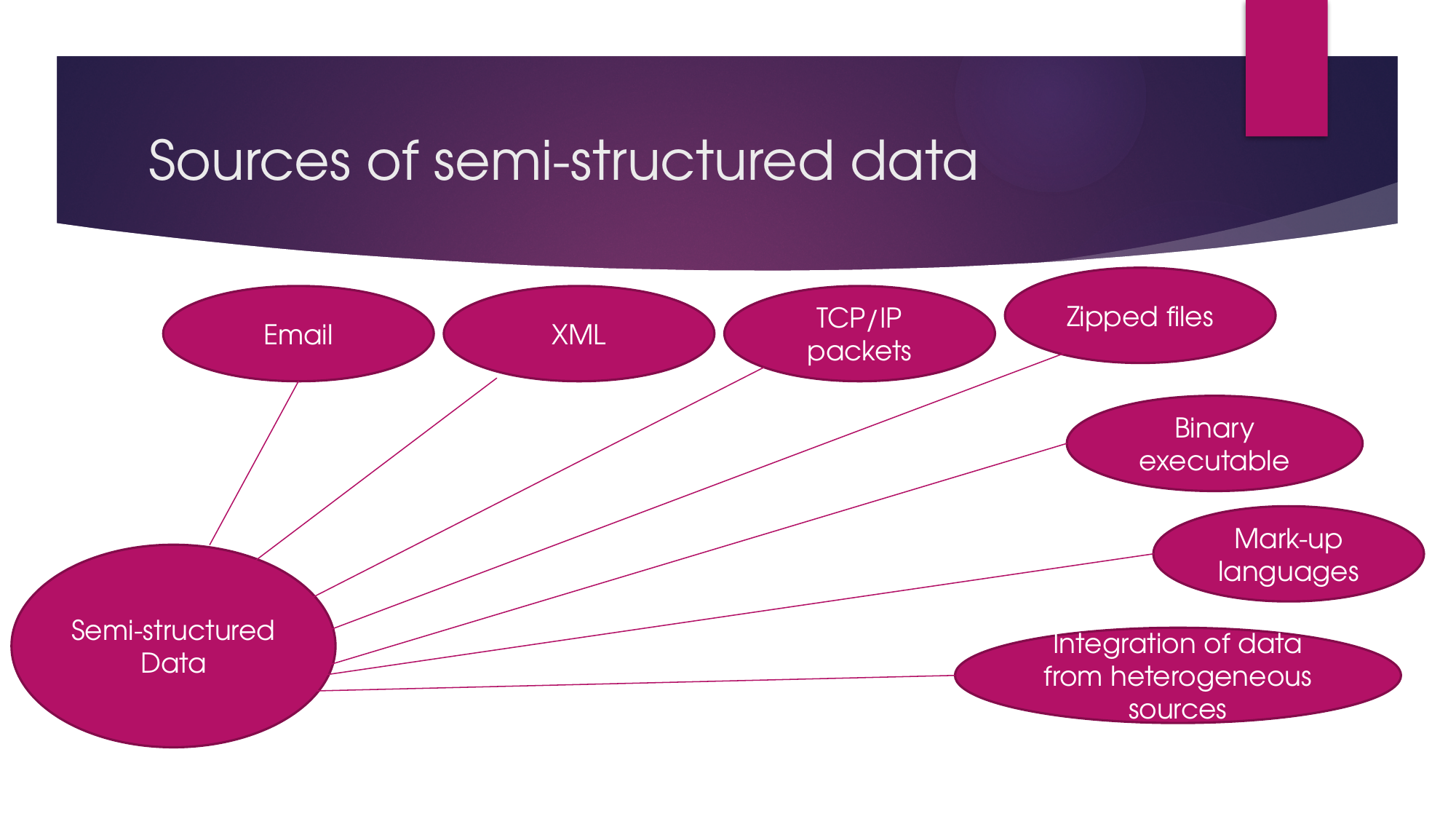

# Sources of semi-structured data
Zipped files
Email
XML
TCP/IP packets
Binary executable
Mark-up languages
Semi-structured Data
Integration of data from heterogeneous sources